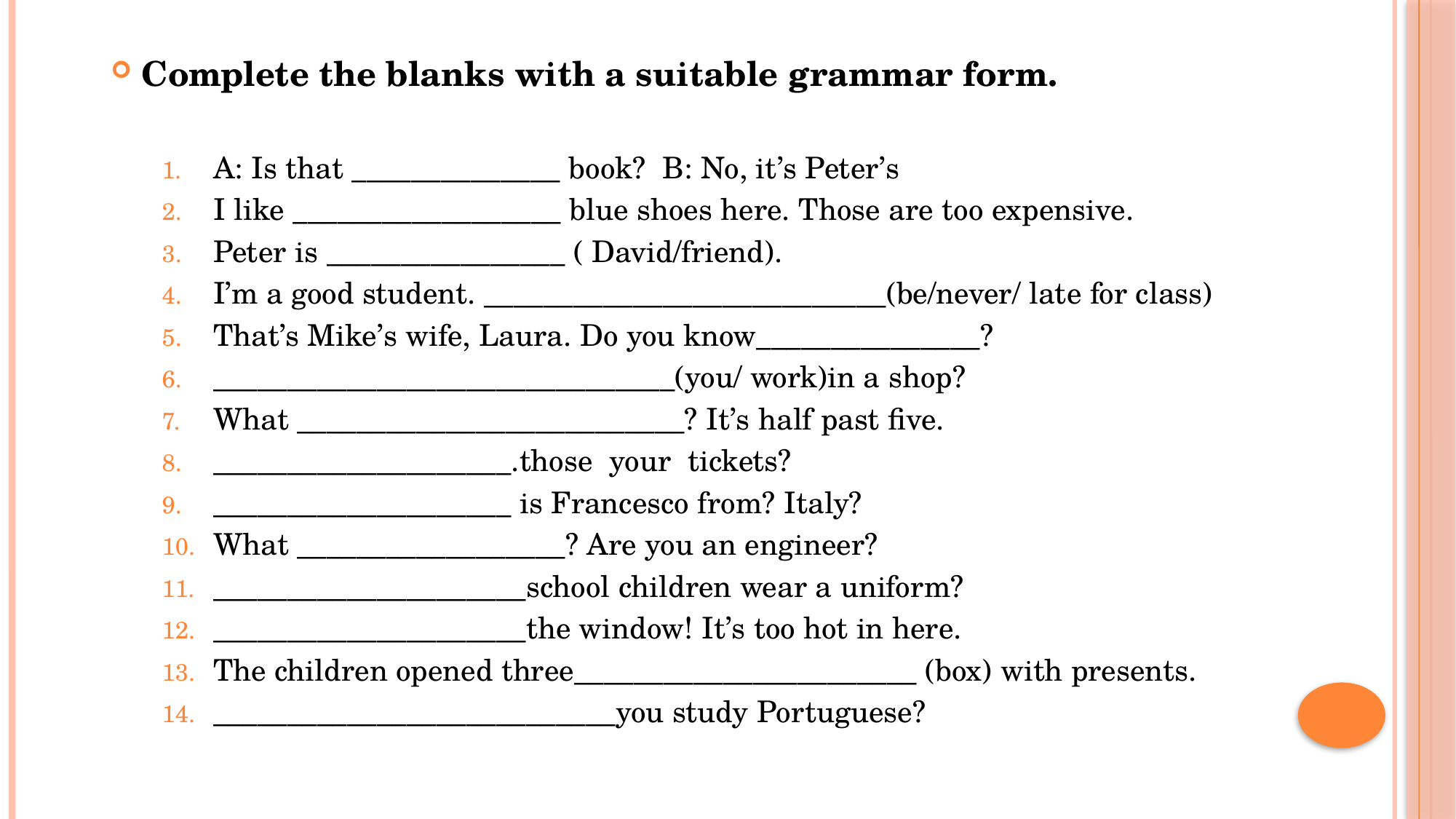

Complete the blanks with a suitable grammar form.

A: Is that ______________ book?  B: No, it’s Peter’s
I like __________________ blue shoes here. Those are too expensive.
Peter is ________________ ( David/friend).
I’m a good student. ___________________________(be/never/ late for class)
That’s Mike’s wife, Laura. Do you know_______________?
_______________________________(you/ work)in a shop?
What __________________________? It’s half past five.
____________________.those  your  tickets?
____________________ is Francesco from? Italy?
What __________________? Are you an engineer?
_____________________school children wear a uniform?
_____________________the window! It’s too hot in here.
The children opened three_______________________ (box) with presents.
___________________________you study Portuguese?